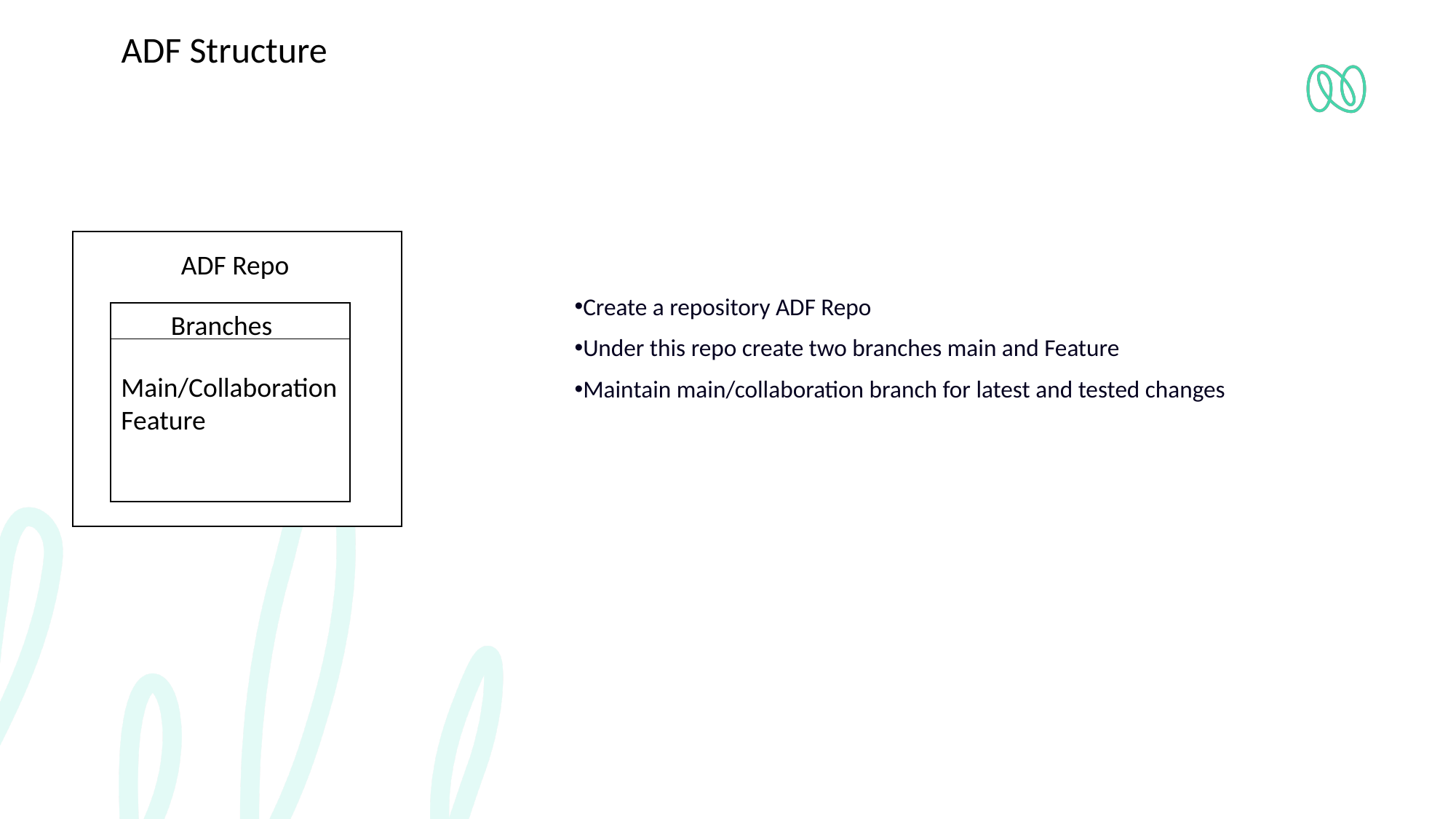

# ADF Structure

ADF Repo
Create a repository ADF Repo
Under this repo create two branches main and Feature
Maintain main/collaboration branch for latest and tested changes

Main/Collaboration
Feature
Branches